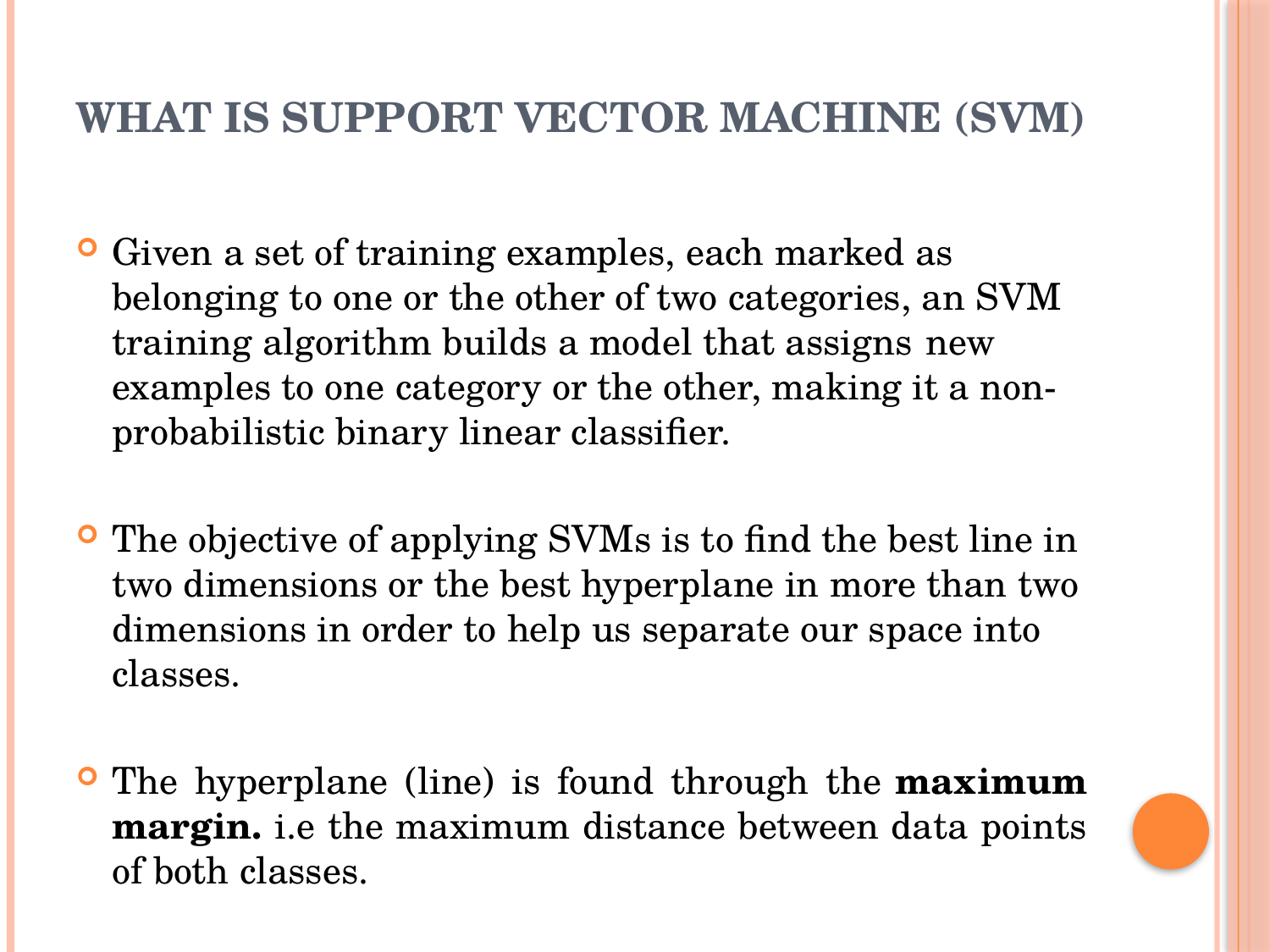

# What is Support Vector Machine (SVM)
Given a set of training examples, each marked as belonging to one or the other of two categories, an SVM training algorithm builds a model that assigns new examples to one category or the other, making it a non-probabilistic binary linear classifier.

The objective of applying SVMs is to find the best line in two dimensions or the best hyperplane in more than two dimensions in order to help us separate our space into classes.

The hyperplane (line) is found through the maximum margin. i.e the maximum distance between data points of both classes.